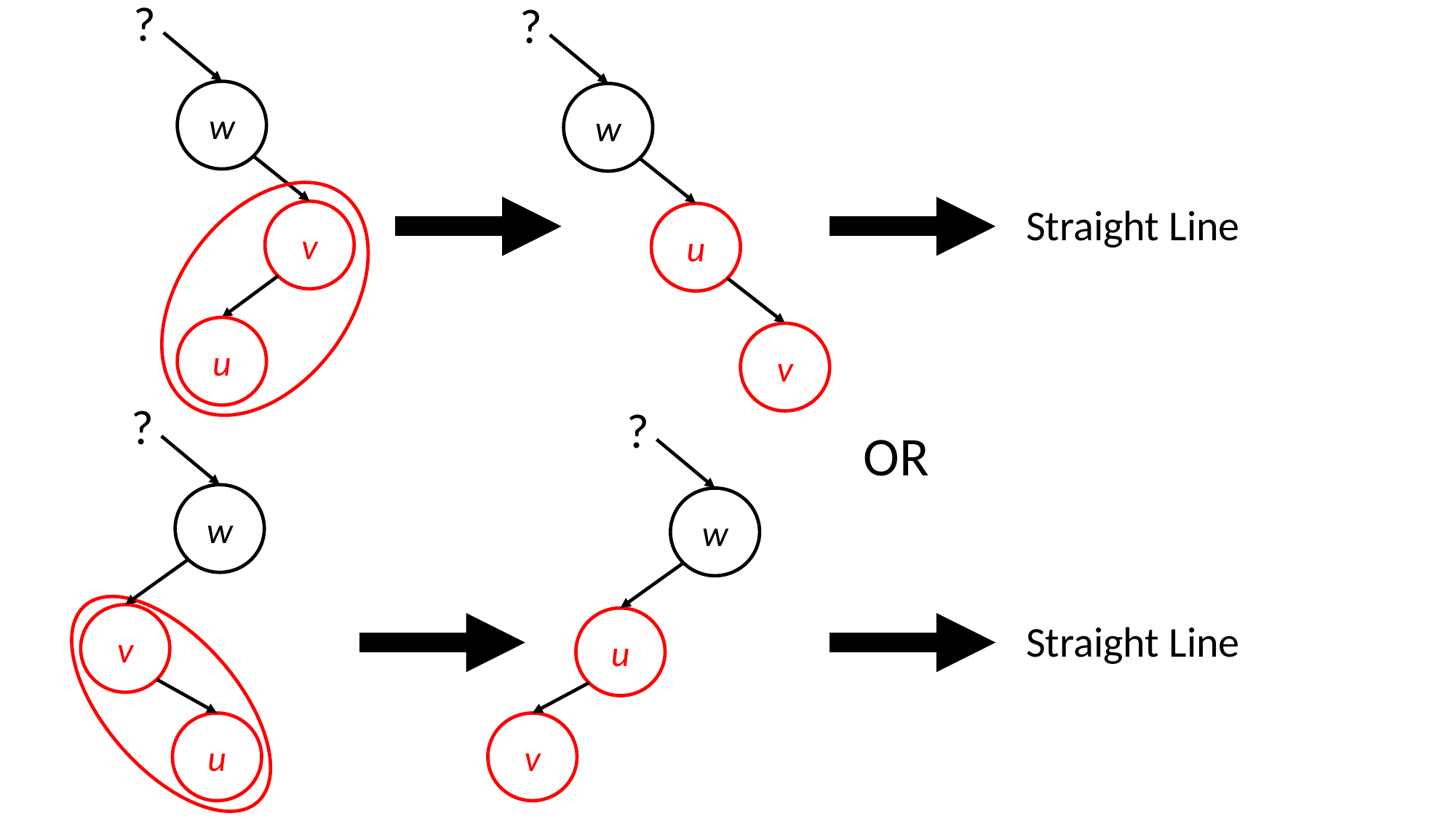

?
?
w
w
Straight Line
v
u

u
v
?
?
OR
w
w
v
u
Straight Line

u
v